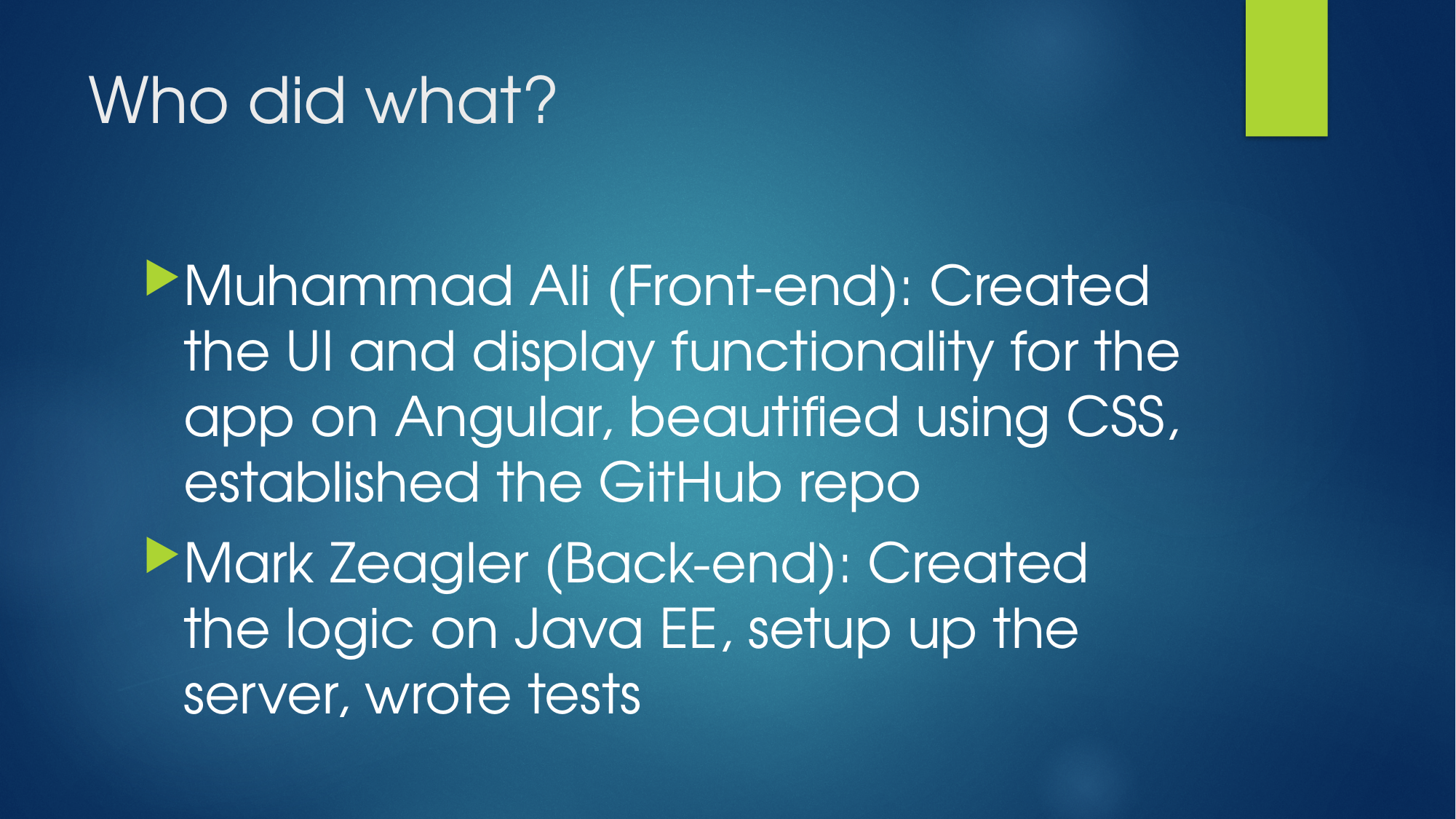

# Who did what?
Muhammad Ali (Front-end): Created the UI and display functionality for the app on Angular, beautified using CSS, established the GitHub repo
Mark Zeagler (Back-end): Created the logic on Java EE, setup up the server, wrote tests